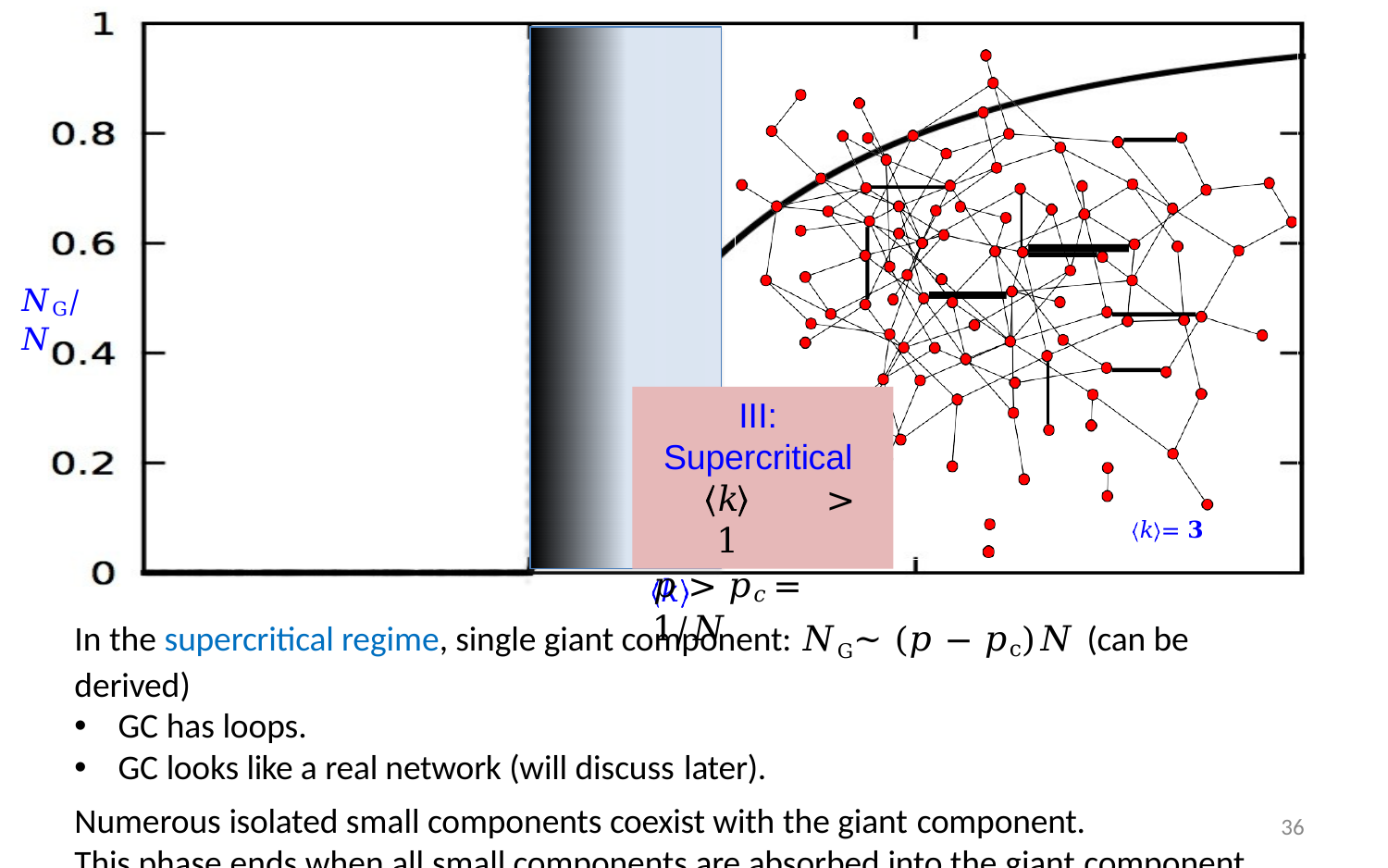

𝑁G/𝑁

# III:
Supercritical
𝑘	> 1
𝑝 > 𝑝𝑐 = 1/𝑁

𝑘 = 𝟑

𝑘
In the supercritical regime, single giant component: 𝑁G~ (𝑝 − 𝑝c)𝑁 (can be derived)
GC has loops.
GC looks like a real network (will discuss later).
Numerous isolated small components coexist with the giant component.
This phase ends when all small components are absorbed into the giant component.

36